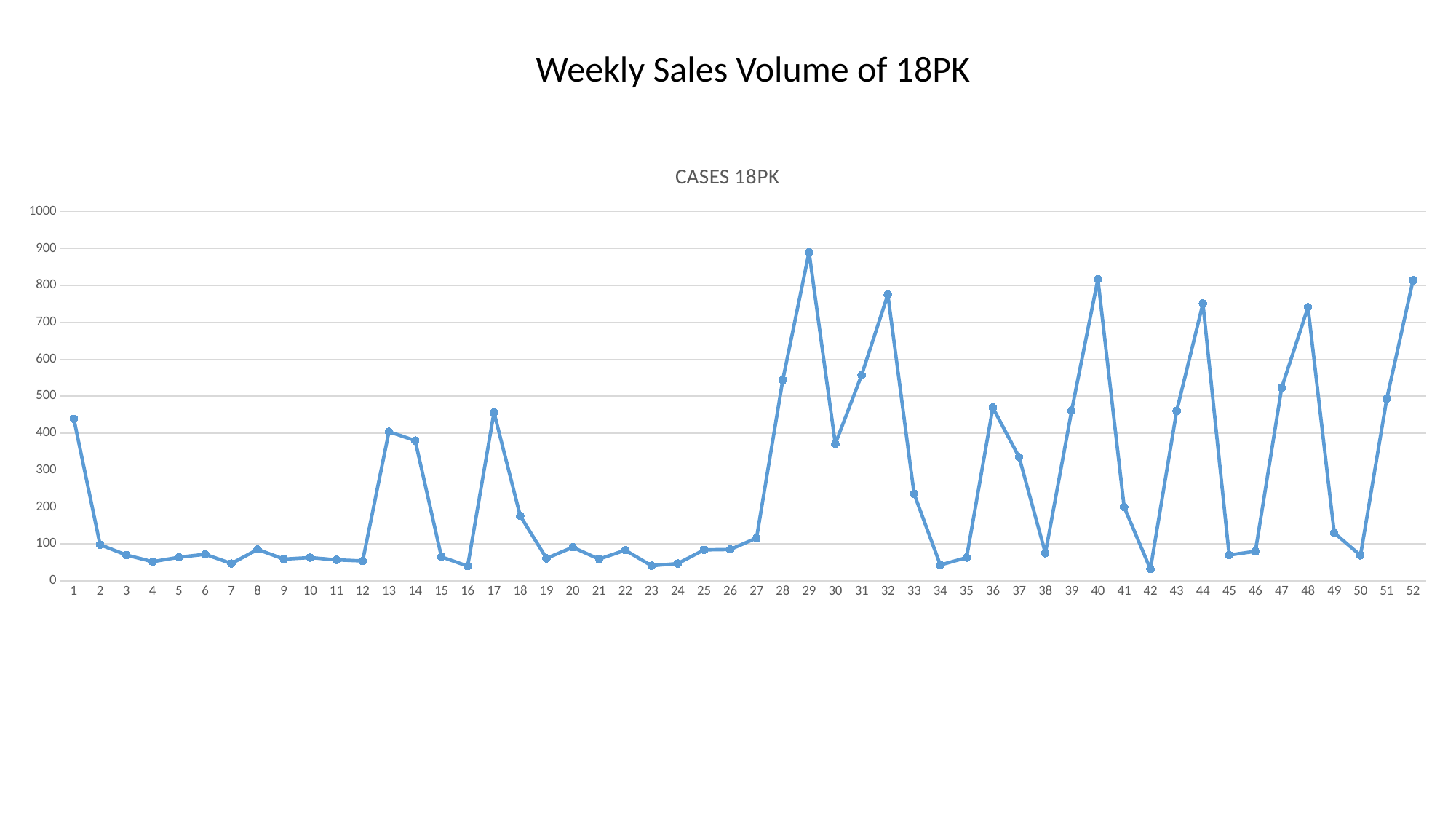

Weekly Sales Volume of 18PK

### Chart:

| Category | CASES 18PK |
|---|---|